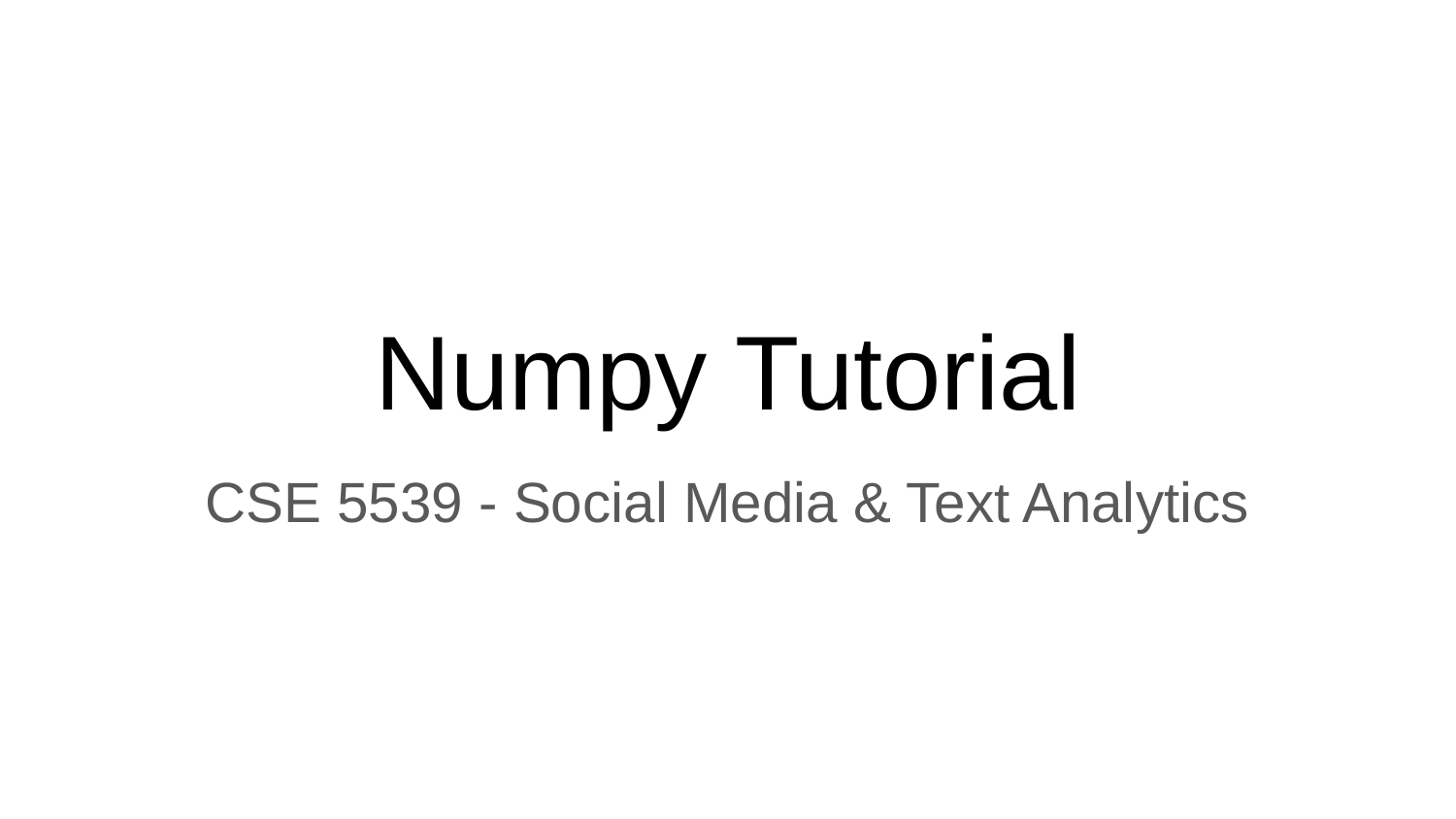

# Numpy Tutorial
CSE 5539 - Social Media & Text Analytics